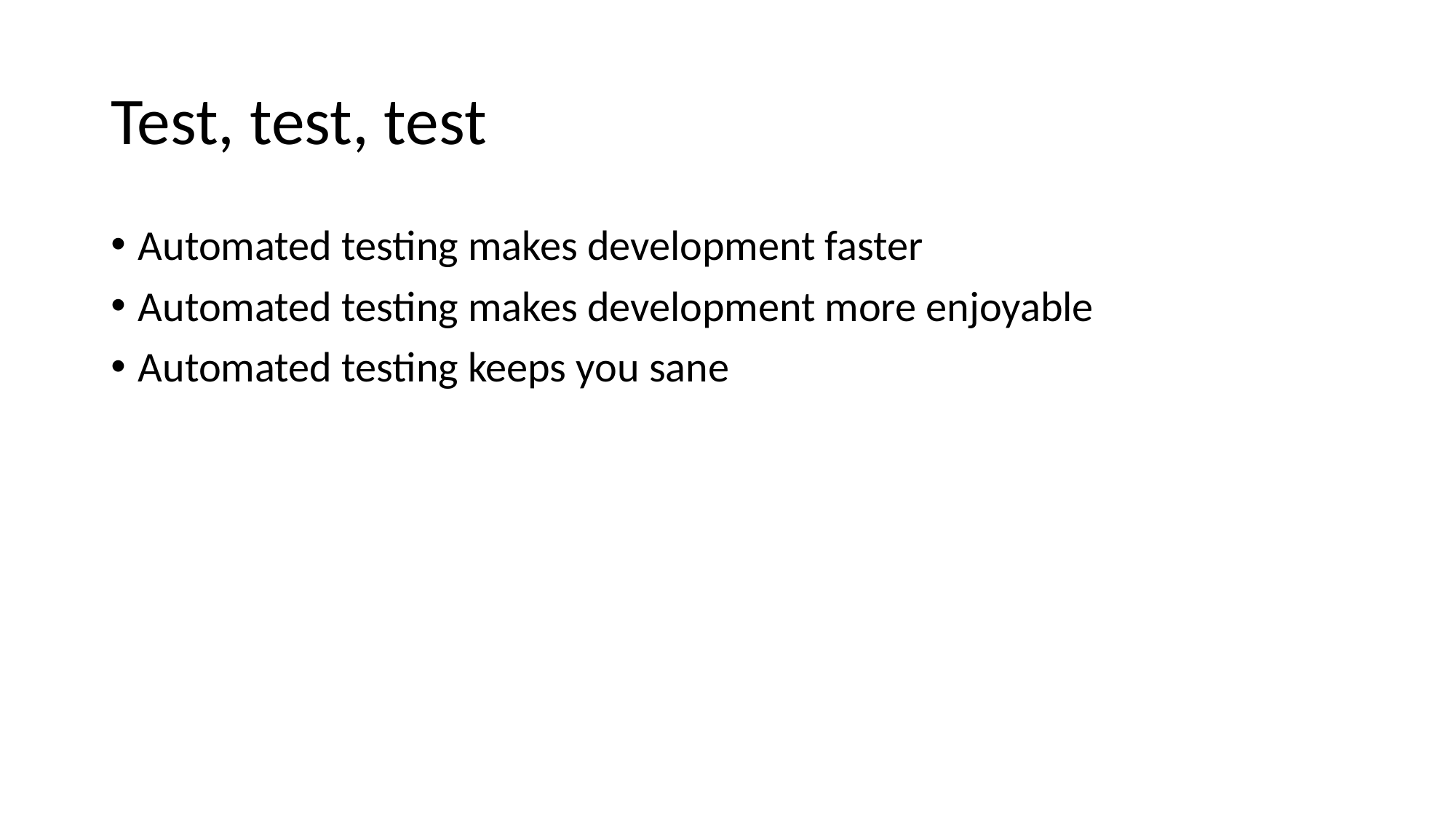

# Test, test, test
Automated testing makes development faster
Automated testing makes development more enjoyable
Automated testing keeps you sane